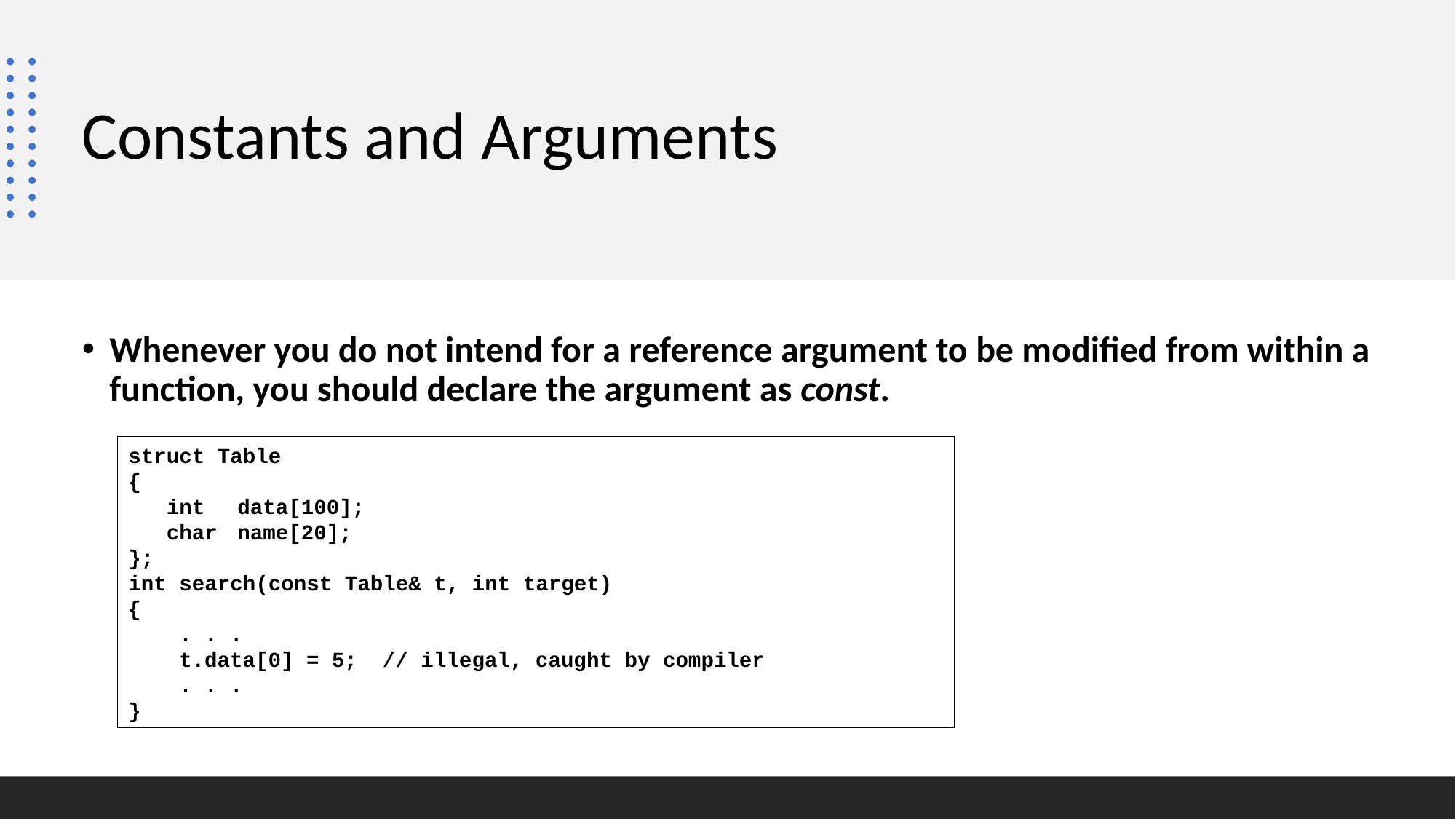

# Constants and Arguments

Whenever you do not intend for a reference argument to be modified from within a function, you should declare the argument as const.
struct Table
{
   int	data[100];
   char 	name[20];
};
int search(const Table& t, int target)
{
    . . .
    t.data[0] = 5;  // illegal, caught by compiler
    . . .
}